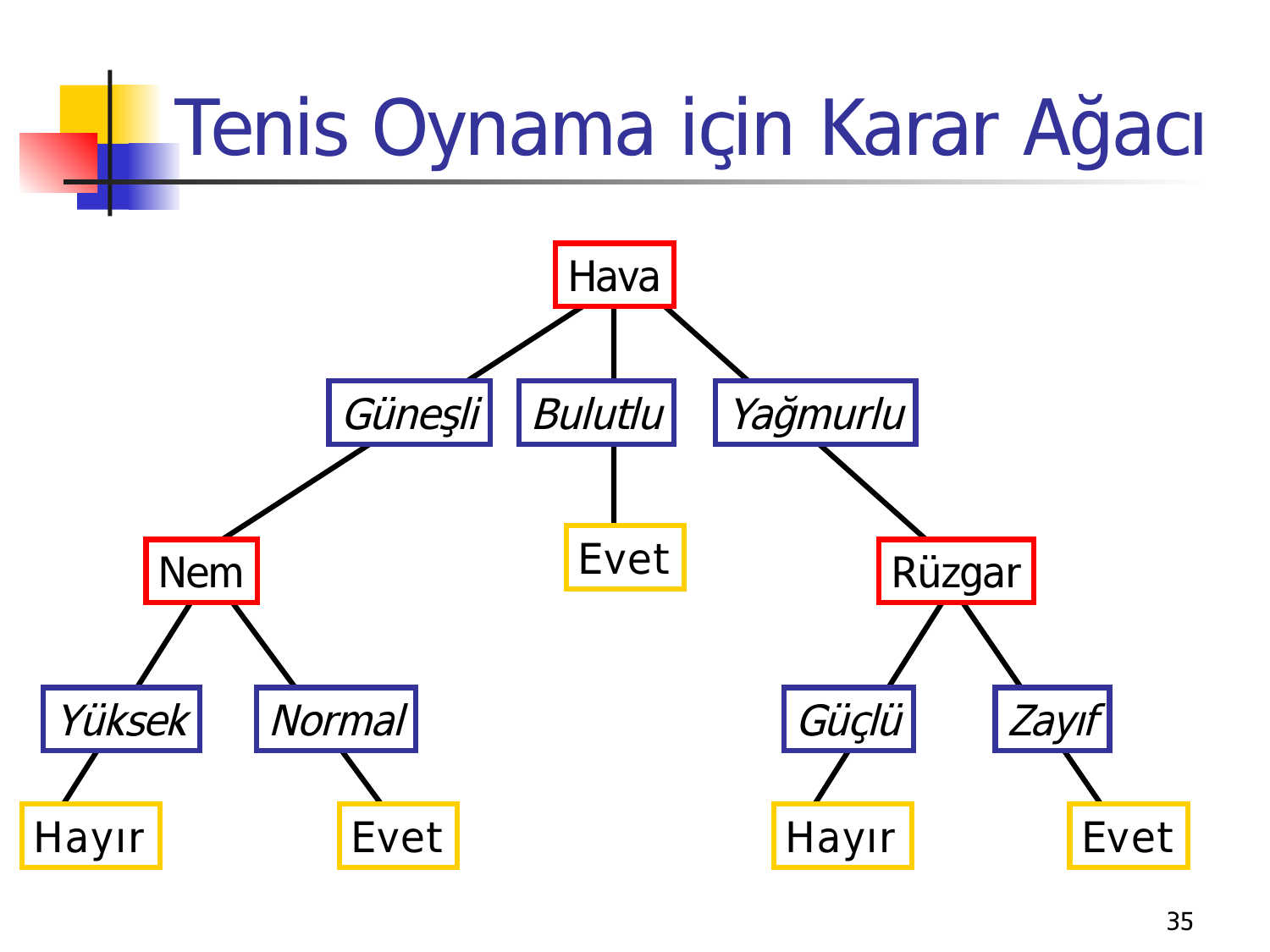

# Tenis Oynama için Karar Ağacı
Hava

Güneşli
Bulutlu
Yağmurlu
Evet
Nem
Rüzgar

Yüksek
Normal
Güçlü
Zayıf
Hayır
Evet
Hayır
Evet
35